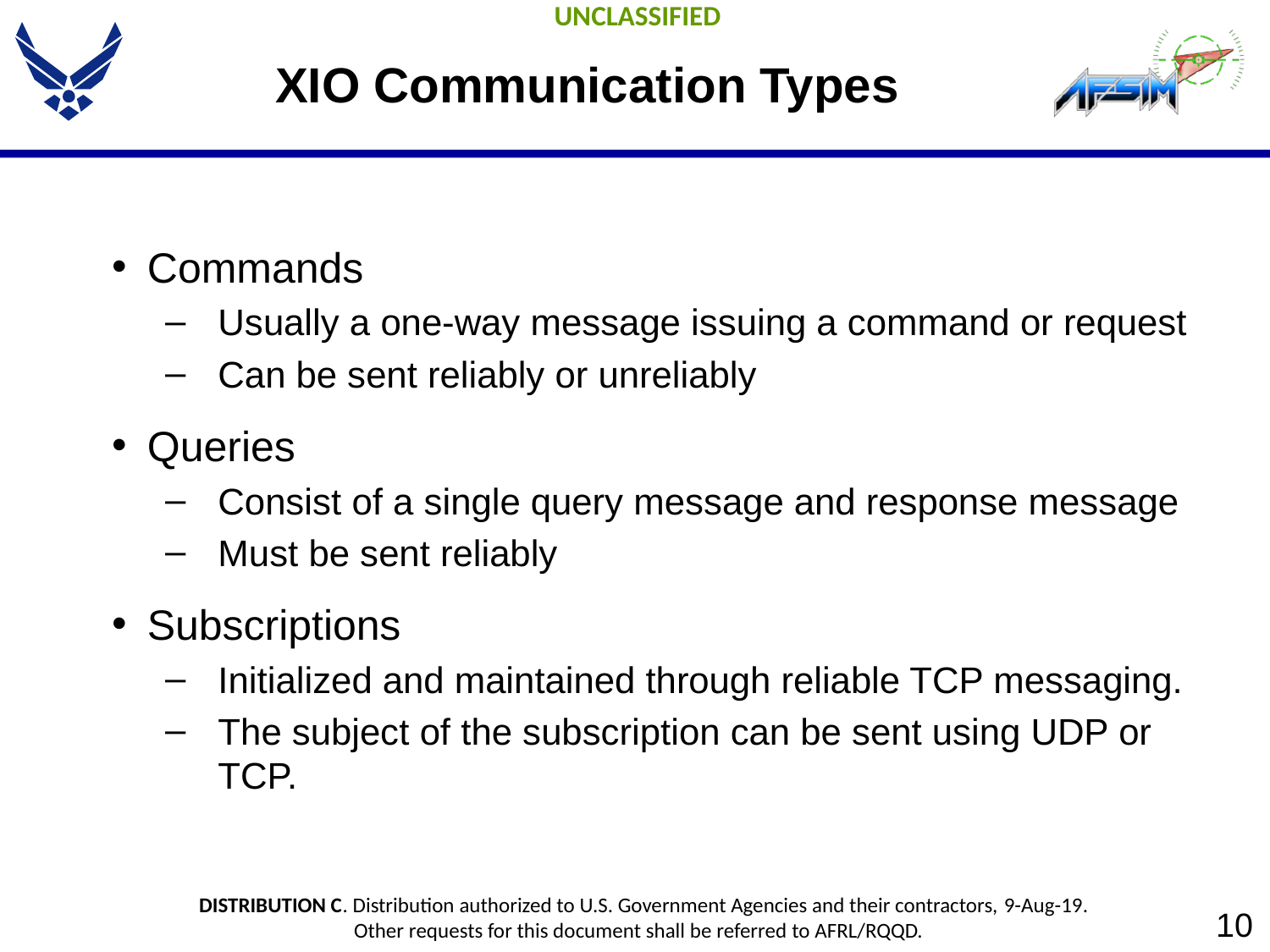

# XIO Communication Types
Commands
Usually a one-way message issuing a command or request
Can be sent reliably or unreliably
Queries
Consist of a single query message and response message
Must be sent reliably
Subscriptions
Initialized and maintained through reliable TCP messaging.
The subject of the subscription can be sent using UDP or TCP.